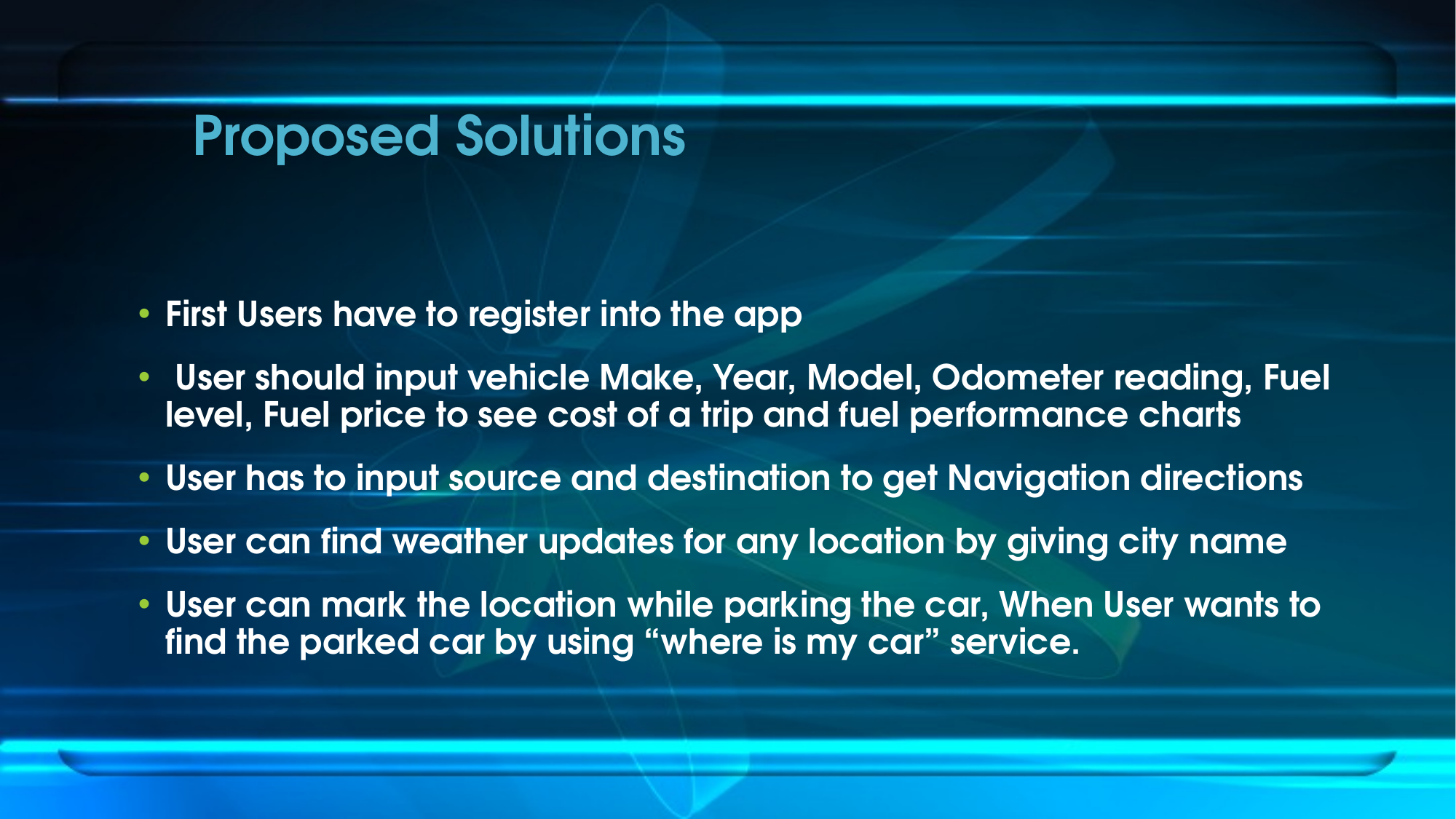

# Proposed Solutions

First Users have to register into the app
 User should input vehicle Make, Year, Model, Odometer reading, Fuel level, Fuel price to see cost of a trip and fuel performance charts
User has to input source and destination to get Navigation directions
User can find weather updates for any location by giving city name
User can mark the location while parking the car, When User wants to find the parked car by using “where is my car” service.